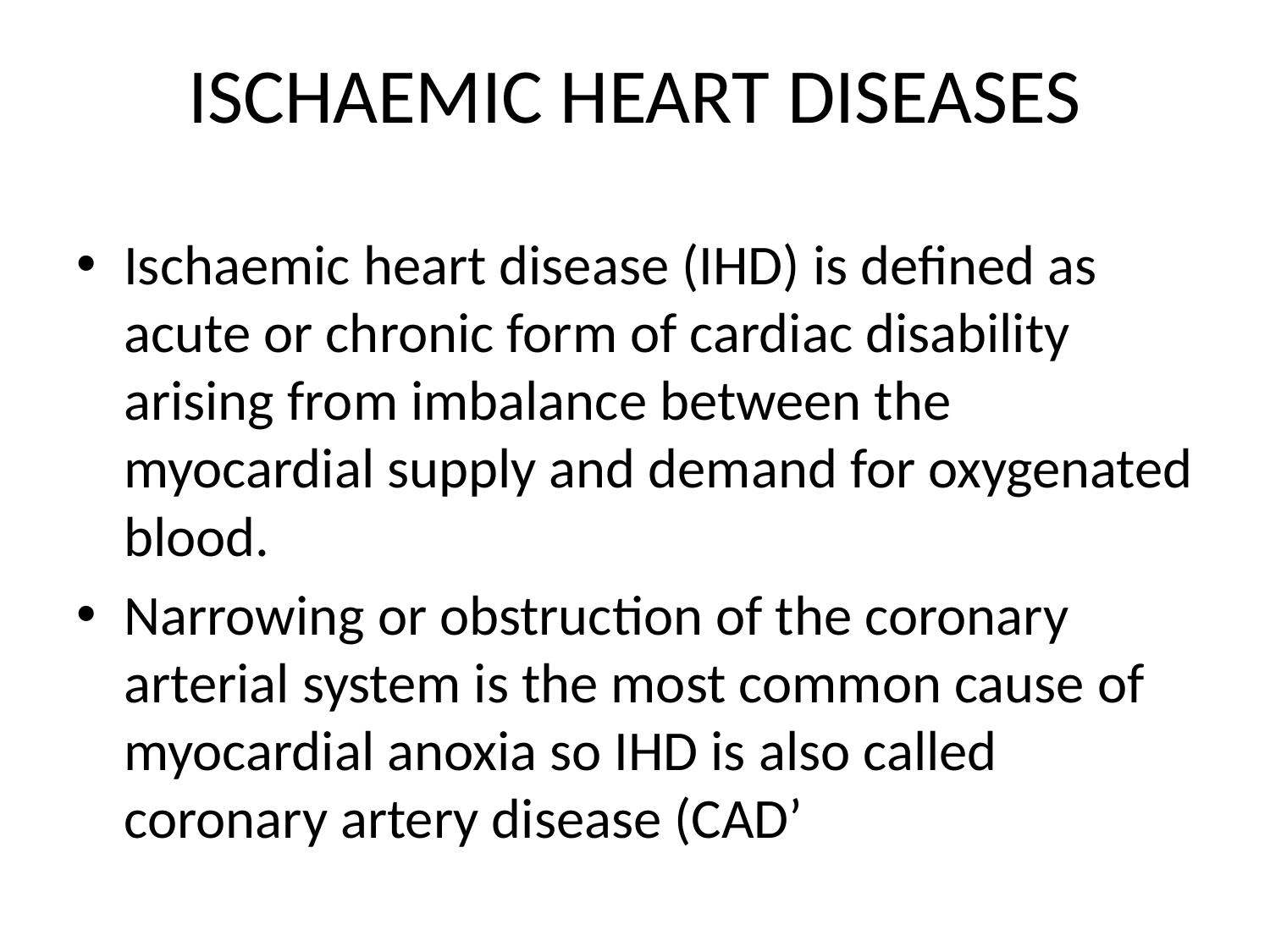

# ISCHAEMIC HEART DISEASES
Ischaemic heart disease (IHD) is defined as acute or chronic form of cardiac disability arising from imbalance between the myocardial supply and demand for oxygenated blood.
Narrowing or obstruction of the coronary arterial system is the most common cause of myocardial anoxia so IHD is also called coronary artery disease (CAD’